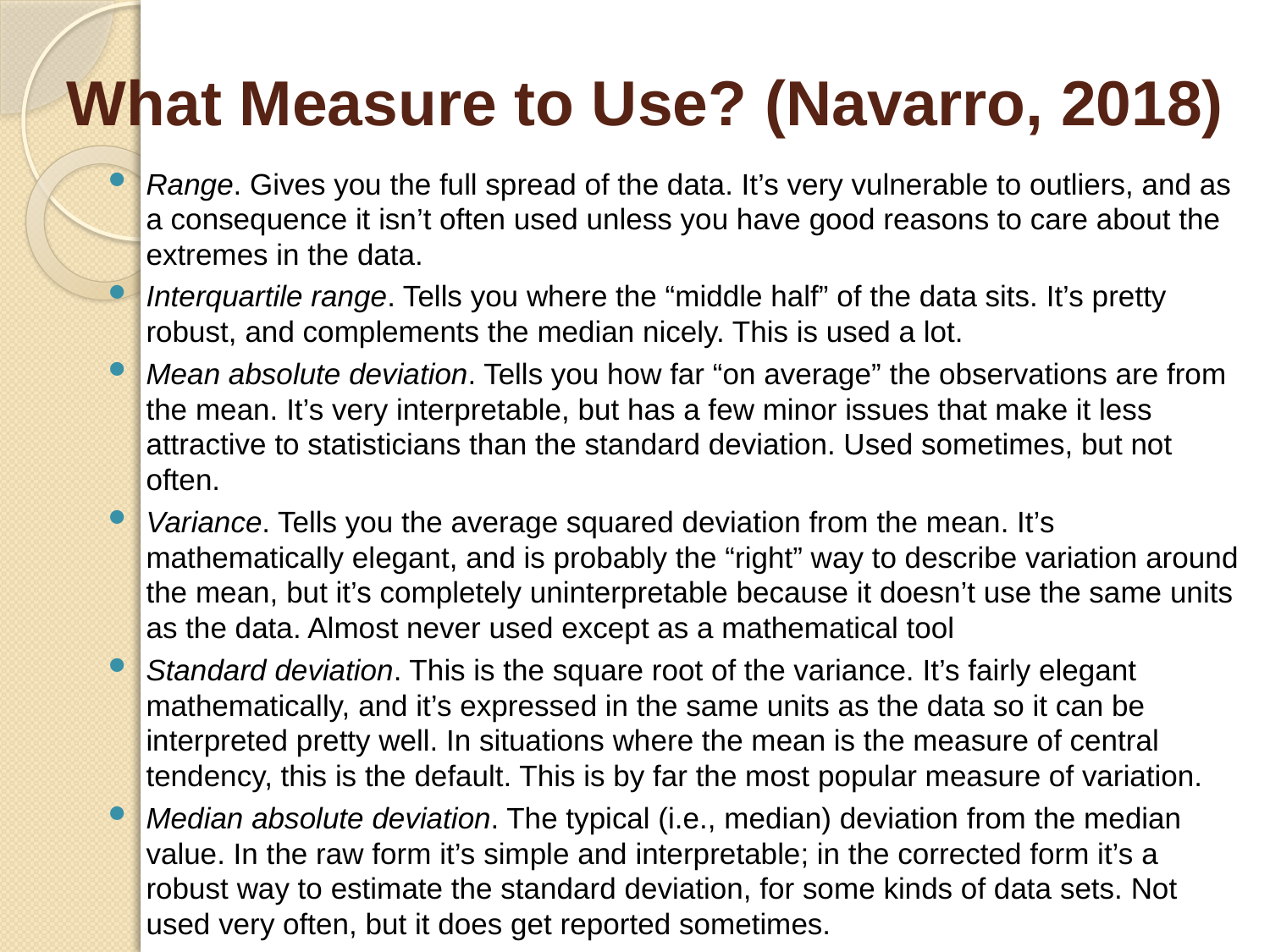

# What Measure to Use? (Navarro, 2018)
Range. Gives you the full spread of the data. It’s very vulnerable to outliers, and as a consequence it isn’t often used unless you have good reasons to care about the extremes in the data.
Interquartile range. Tells you where the “middle half” of the data sits. It’s pretty robust, and complements the median nicely. This is used a lot.
Mean absolute deviation. Tells you how far “on average” the observations are from the mean. It’s very interpretable, but has a few minor issues that make it less attractive to statisticians than the standard deviation. Used sometimes, but not often.
Variance. Tells you the average squared deviation from the mean. It’s mathematically elegant, and is probably the “right” way to describe variation around the mean, but it’s completely uninterpretable because it doesn’t use the same units as the data. Almost never used except as a mathematical tool
Standard deviation. This is the square root of the variance. It’s fairly elegant mathematically, and it’s expressed in the same units as the data so it can be interpreted pretty well. In situations where the mean is the measure of central tendency, this is the default. This is by far the most popular measure of variation.
Median absolute deviation. The typical (i.e., median) deviation from the median value. In the raw form it’s simple and interpretable; in the corrected form it’s a robust way to estimate the standard deviation, for some kinds of data sets. Not used very often, but it does get reported sometimes.